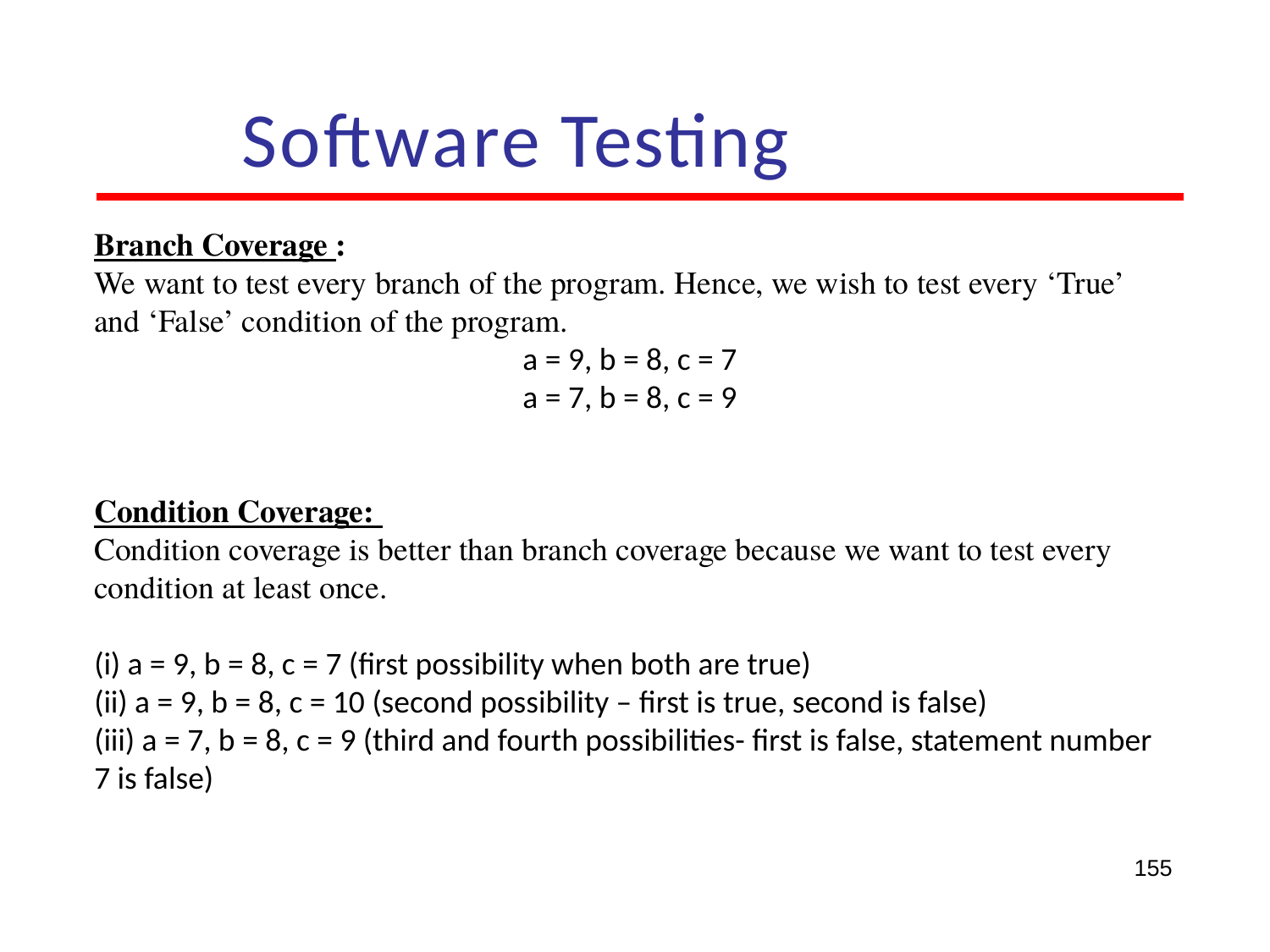

# Software Testing

Branch Coverage :
We want to test every branch of the program. Hence, we wish to test every ‘True’ and ‘False’ condition of the program.
a = 9, b = 8, c = 7
a = 7, b = 8, c = 9

Condition Coverage:
Condition coverage is better than branch coverage because we want to test every condition at least once.

(i) a = 9, b = 8, c = 7 (first possibility when both are true)
(ii) a = 9, b = 8, c = 10 (second possibility – first is true, second is false)
(iii) a = 7, b = 8, c = 9 (third and fourth possibilities- first is false, statement number 7 is false)
155